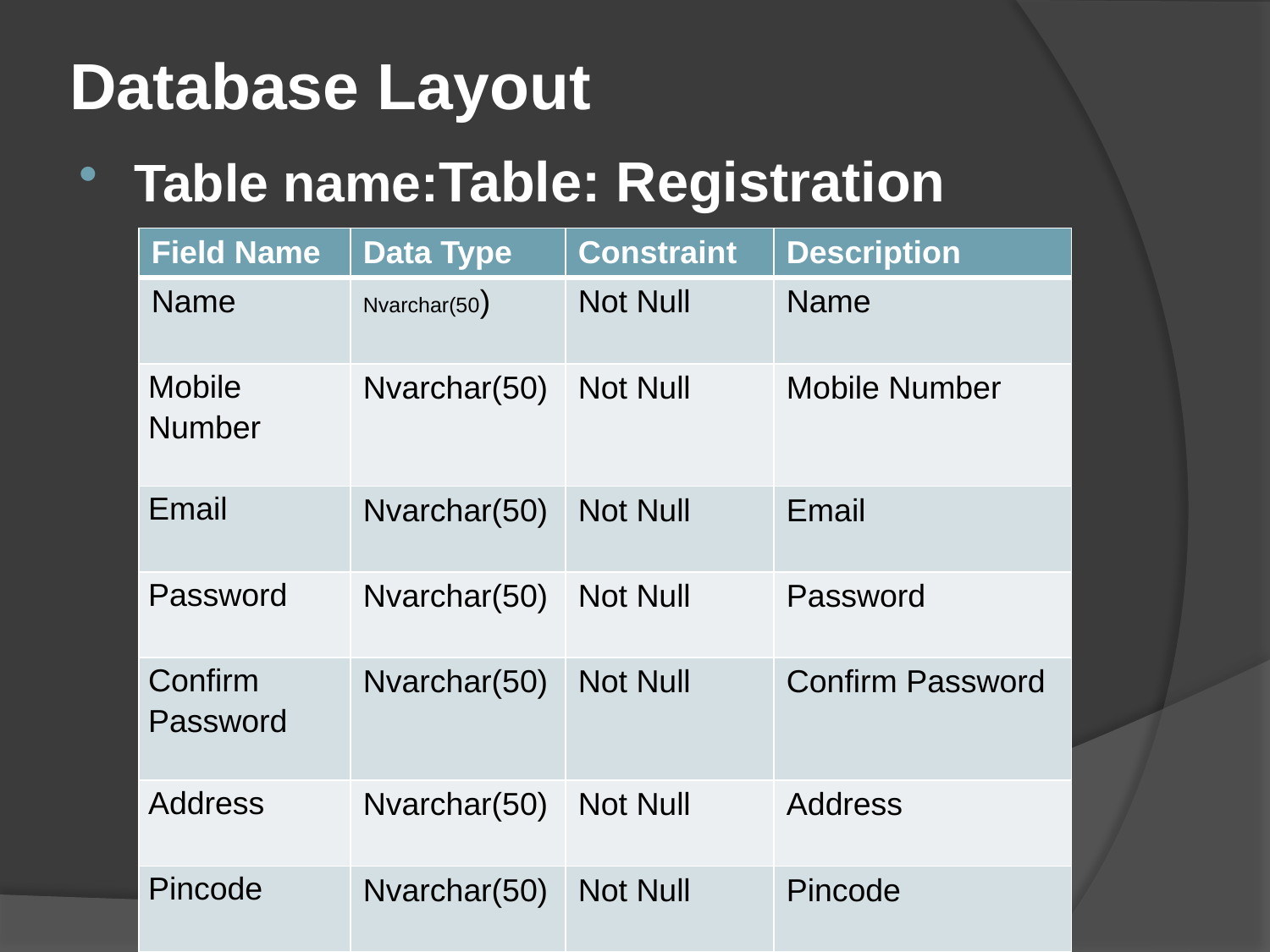

# Database Layout

Table name:Table: Registration

| Field Name | Data Type | Constraint | Description |
| --- | --- | --- | --- |
| Name | Nvarchar(50) | Not Null | Name |
| Mobile Number | Nvarchar(50) | Not Null | Mobile Number |
| Email | Nvarchar(50) | Not Null | Email |
| Password | Nvarchar(50) | Not Null | Password |
| Confirm Password | Nvarchar(50) | Not Null | Confirm Password |
| Address | Nvarchar(50) | Not Null | Address |
| Pincode | Nvarchar(50) | Not Null | Pincode |